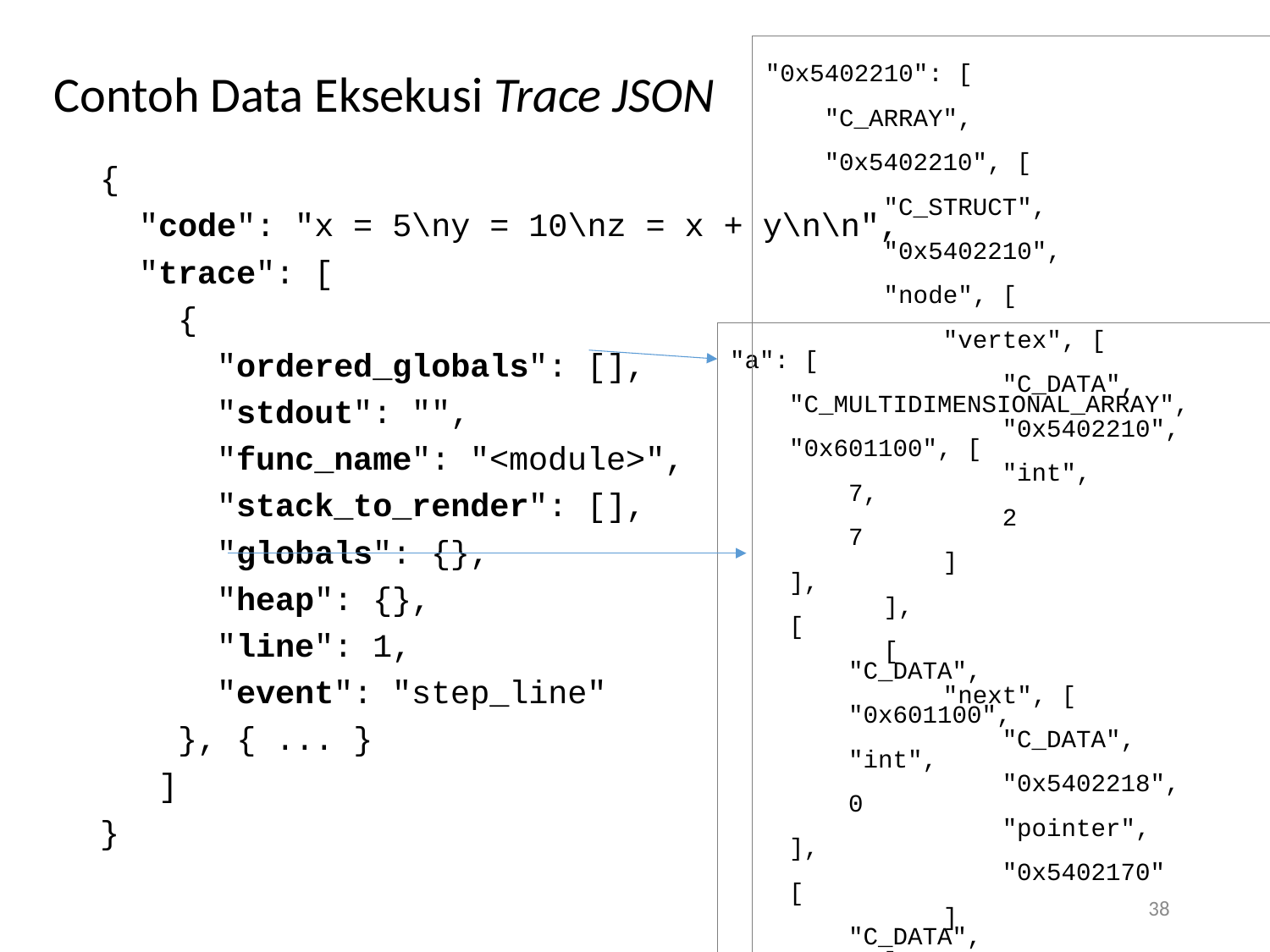

"0x5402210": [
    "C_ARRAY",
    "0x5402210", [
        "C_STRUCT",
        "0x5402210",
        "node", [
            "vertex", [
                "C_DATA",
                "0x5402210",
                "int",
                2
            ]
        ],
        [
            "next", [
                "C_DATA",
                "0x5402218",
                "pointer",
                "0x5402170"
            ]
        ]
    ]
]
# Contoh Data Eksekusi Trace JSON
{
  "code": "x = 5\ny = 10\nz = x + y\n\n",
  "trace": [
    {
      "ordered_globals": [],
      "stdout": "",
      "func_name": "<module>",
      "stack_to_render": [],
      "globals": {},
      "heap": {},
      "line": 1,
      "event": "step_line"
    }, { ... }
   ]
}
"a": [
    "C_MULTIDIMENSIONAL_ARRAY",
    "0x601100", [
        7,
        7
    ],
    [
        "C_DATA",
        "0x601100",
        "int",
        0
    ],
    [
        "C_DATA",
        "0x601104",
        "int",
        0
    ],
    [...]
]
38